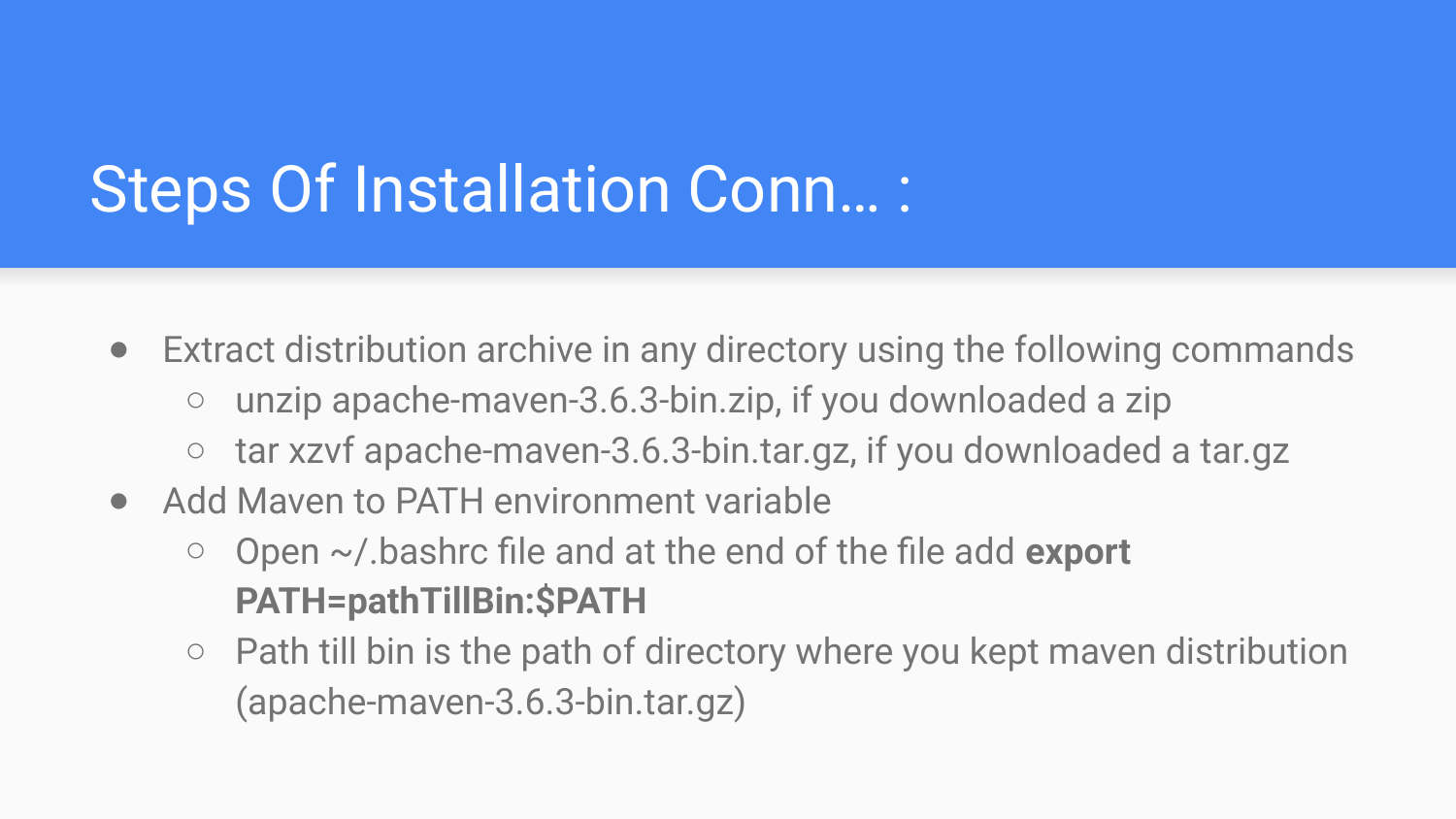

# Steps Of Installation Conn… :
Extract distribution archive in any directory using the following commands
unzip apache-maven-3.6.3-bin.zip, if you downloaded a zip
tar xzvf apache-maven-3.6.3-bin.tar.gz, if you downloaded a tar.gz
Add Maven to PATH environment variable
Open ~/.bashrc file and at the end of the file add export PATH=pathTillBin:$PATH
Path till bin is the path of directory where you kept maven distribution (apache-maven-3.6.3-bin.tar.gz)